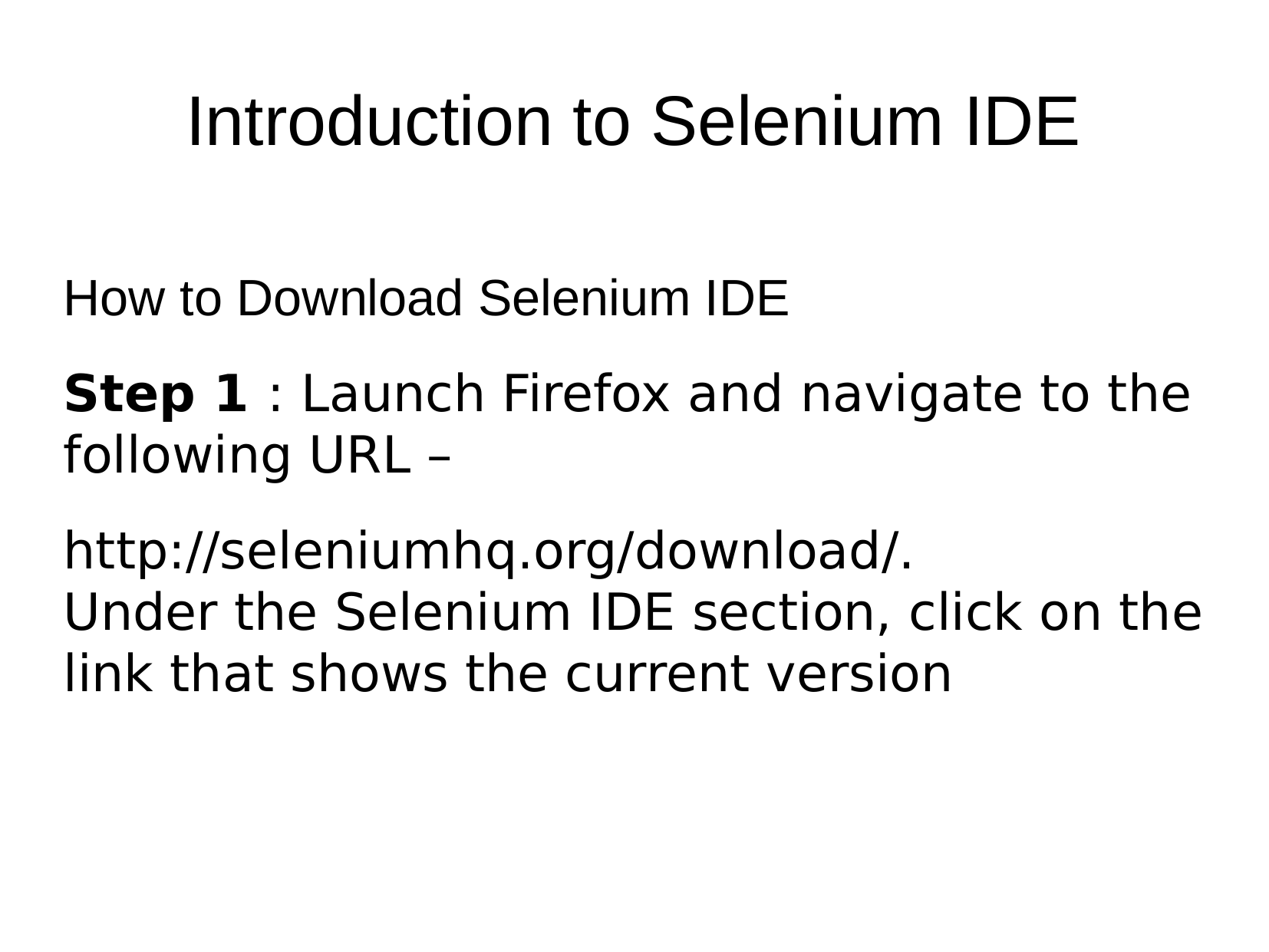

Introduction to Selenium IDE
How to Download Selenium IDE

Step 1 : Launch Firefox and navigate to the following URL –

http://seleniumhq.org/download/.
Under the Selenium IDE section, click on the link that shows the current version